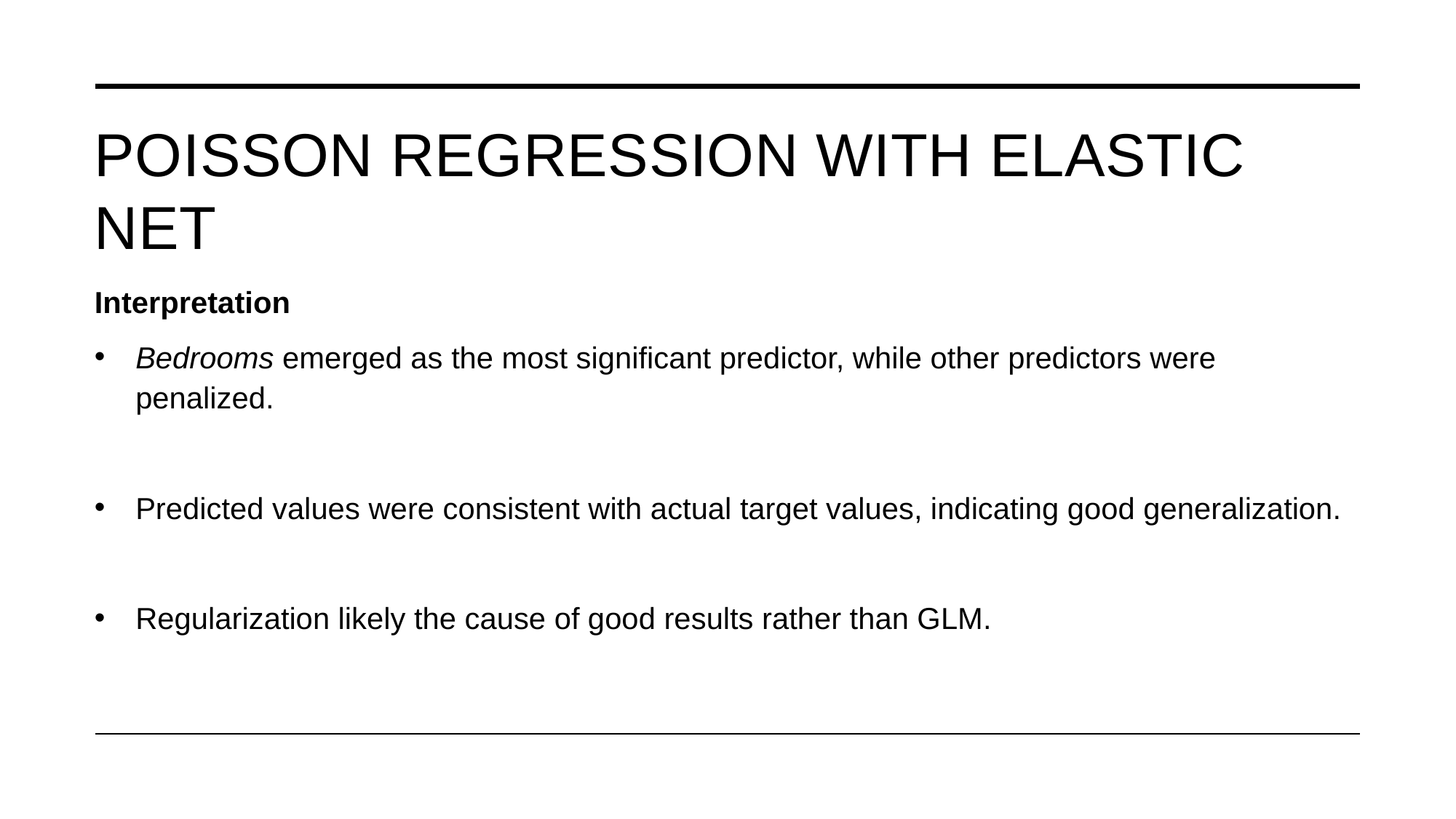

# Poisson Regression with Elastic Net
Interpretation
Bedrooms emerged as the most significant predictor, while other predictors were penalized.

Predicted values were consistent with actual target values, indicating good generalization.

Regularization likely the cause of good results rather than GLM.